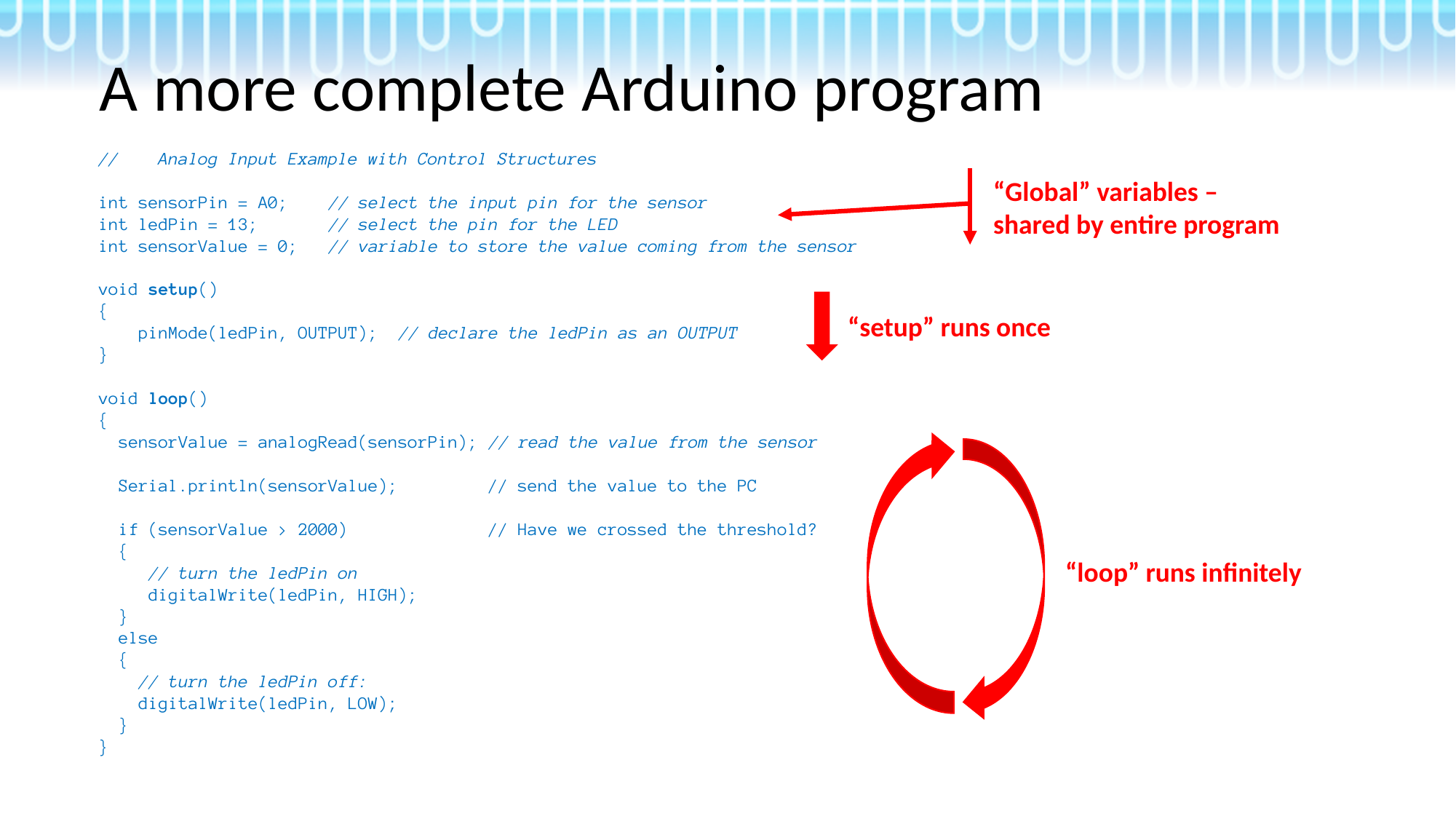

# A more complete Arduino program
//    Analog Input Example with Control Structures
int sensorPin = A0;    // select the input pin for the sensor
int ledPin = 13;       // select the pin for the LED
int sensorValue = 0;   // variable to store the value coming from the sensor
void setup() 
{
    pinMode(ledPin, OUTPUT);  // declare the ledPin as an OUTPUT
}
void loop() 
{
  sensorValue = analogRead(sensorPin); // read the value from the sensor

  Serial.println(sensorValue);         // send the value to the PC

  if (sensorValue > 2000)              // Have we crossed the threshold?
  {
     // turn the ledPin on
     digitalWrite(ledPin, HIGH);
  }
  else
  {
    // turn the ledPin off:
    digitalWrite(ledPin, LOW);
  }
}
“Global” variables – shared by entire program

“setup” runs once

“loop” runs infinitely